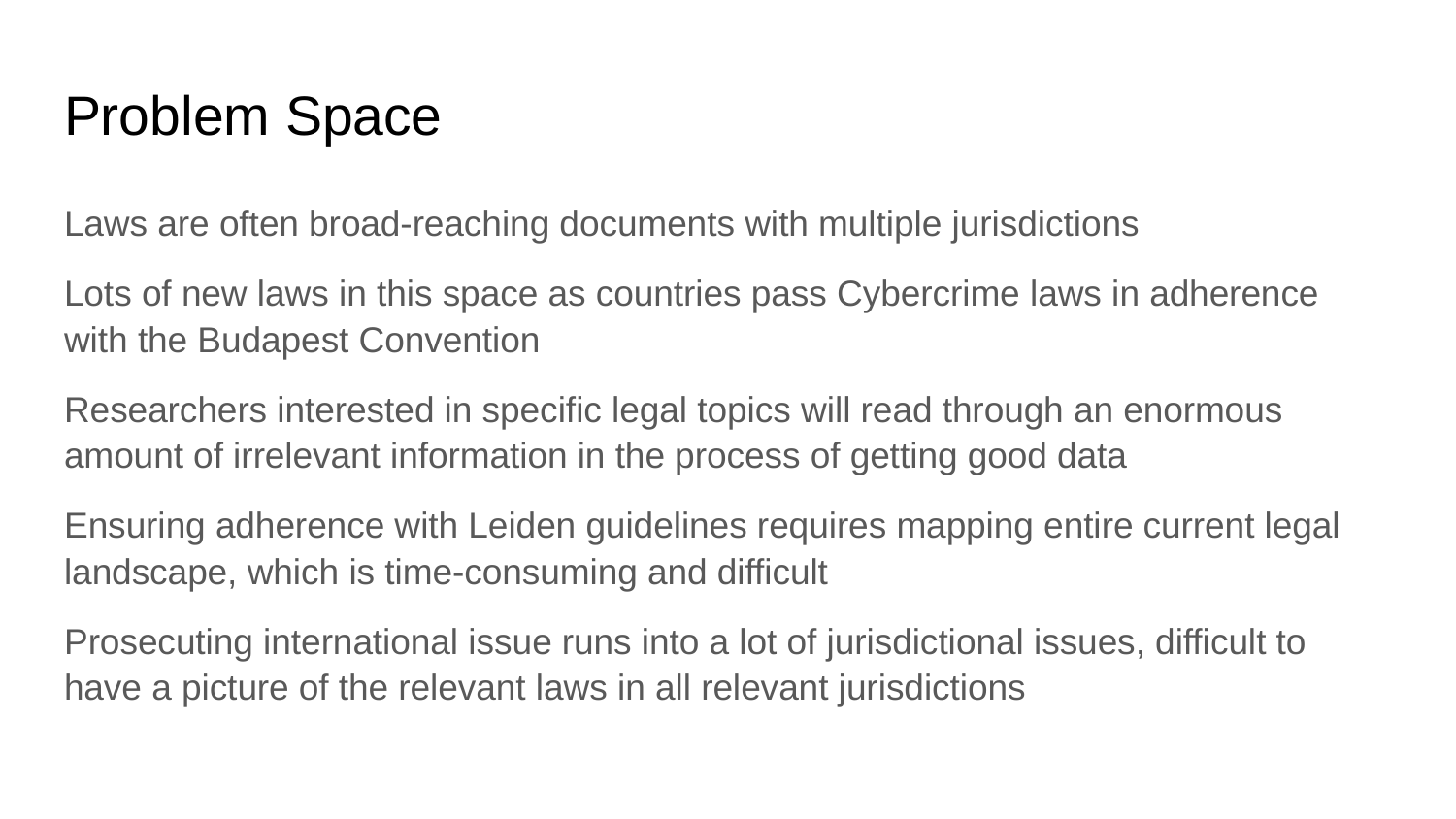

# Problem Space
Laws are often broad-reaching documents with multiple jurisdictions
Lots of new laws in this space as countries pass Cybercrime laws in adherence with the Budapest Convention
Researchers interested in specific legal topics will read through an enormous amount of irrelevant information in the process of getting good data
Ensuring adherence with Leiden guidelines requires mapping entire current legal landscape, which is time-consuming and difficult
Prosecuting international issue runs into a lot of jurisdictional issues, difficult to have a picture of the relevant laws in all relevant jurisdictions